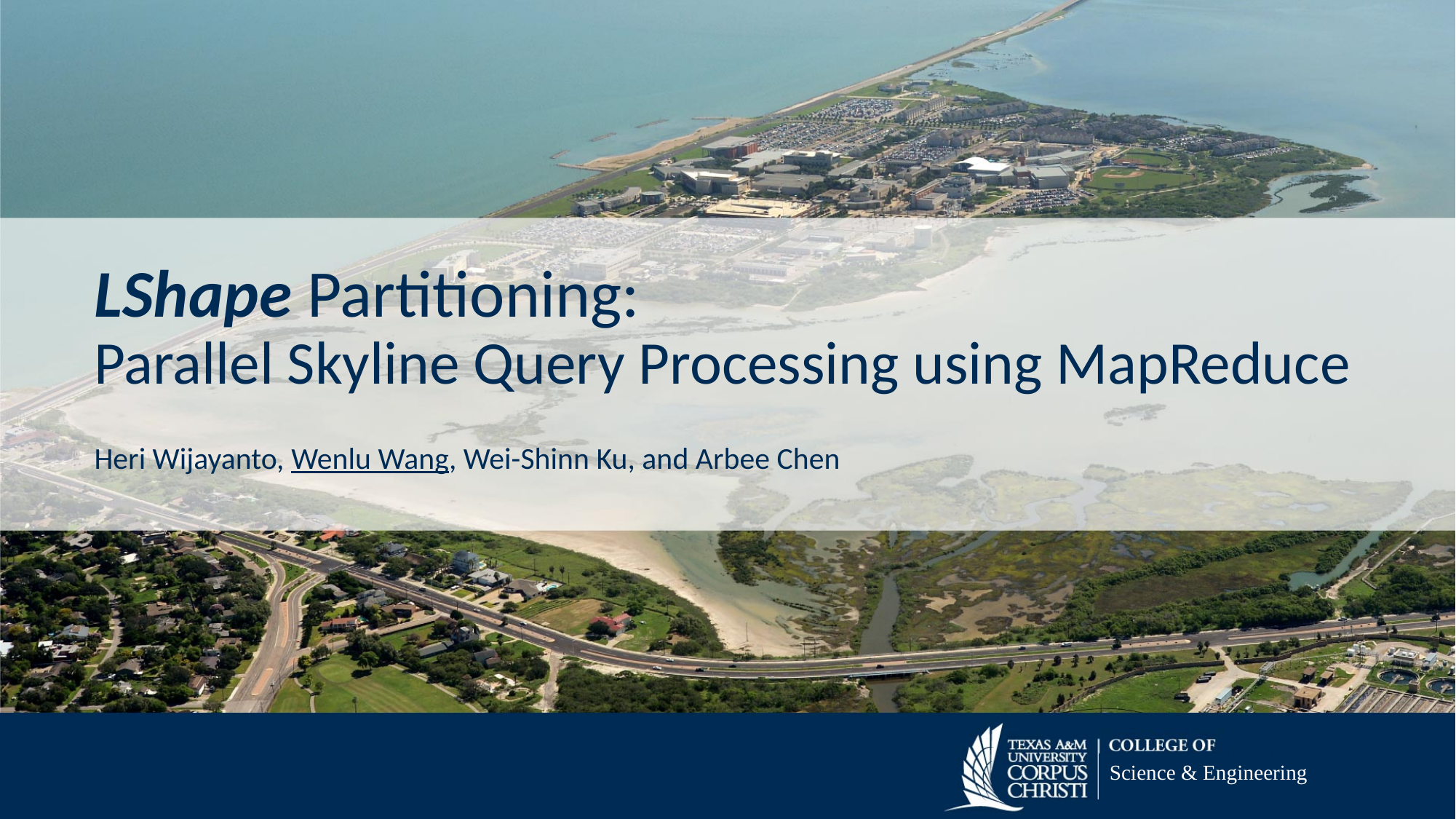

# LShape Partitioning: Parallel Skyline Query Processing using MapReduce

Heri Wijayanto, Wenlu Wang, Wei-Shinn Ku, and Arbee Chen
Science & Engineering